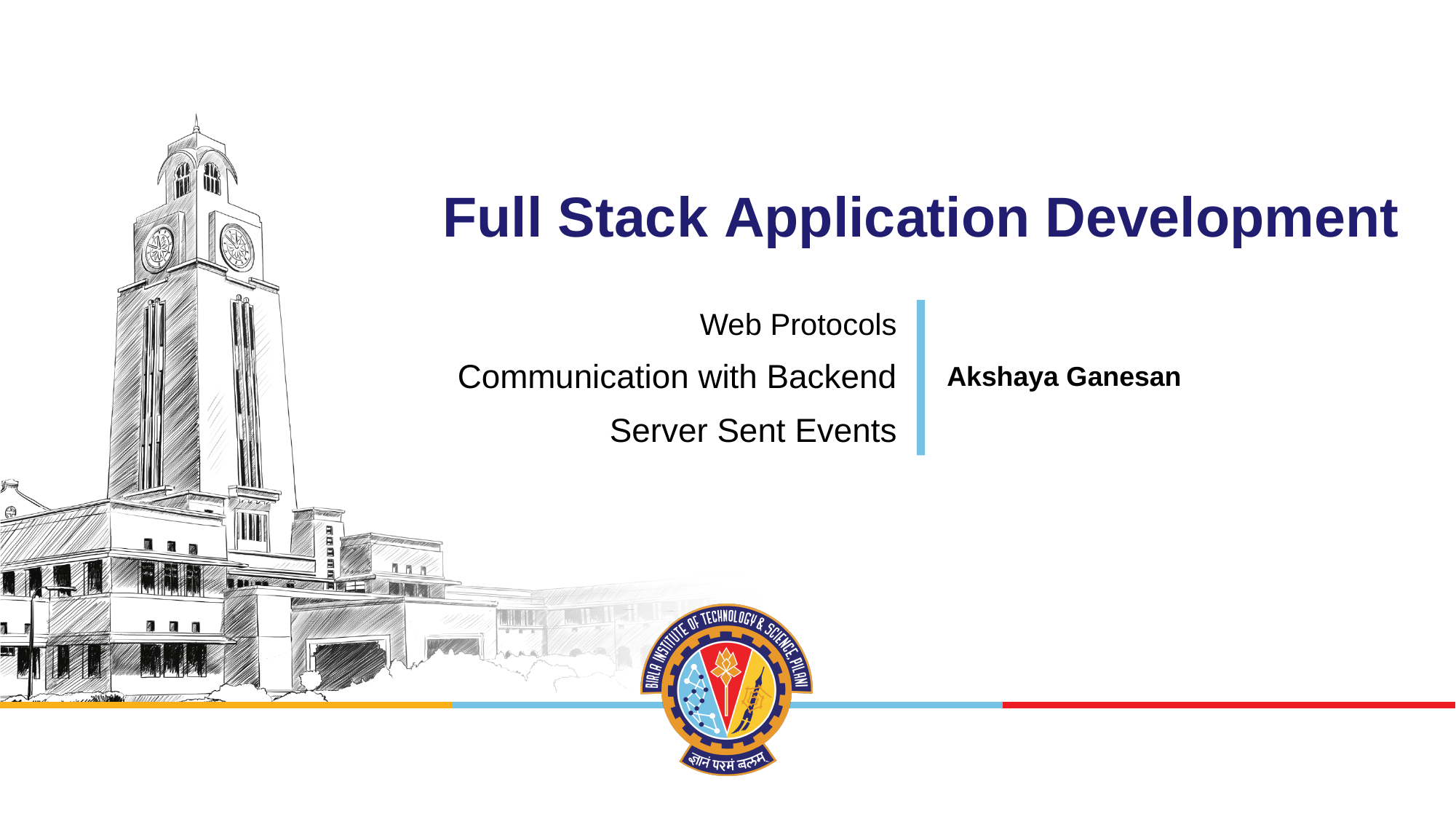

# Full Stack Application Development
Web Protocols
 Communication with Backend
Server Sent Events
Akshaya Ganesan